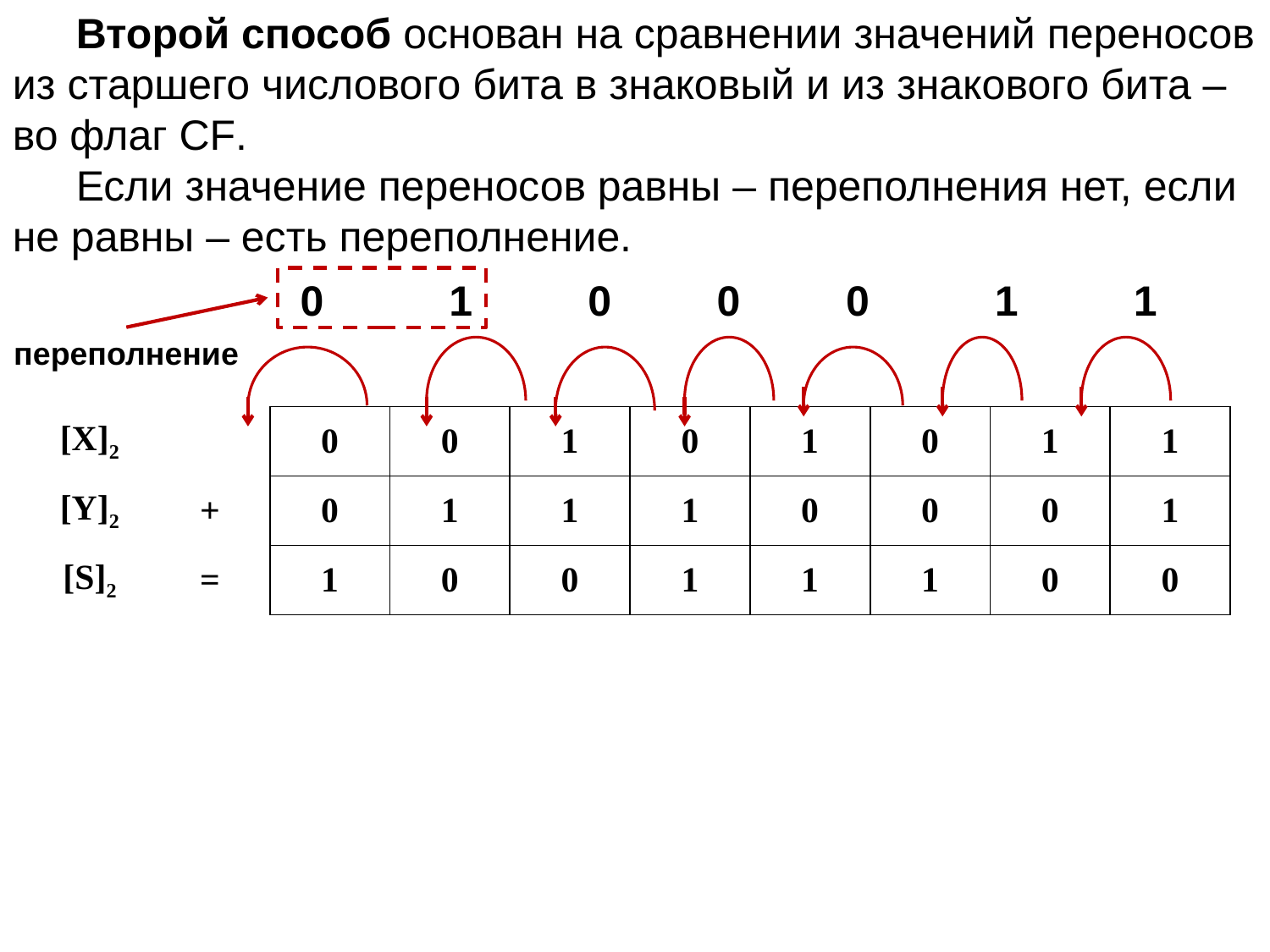

Второй способ основан на сравнении значений переносов из старшего числового бита в знаковый и из знакового бита – во флаг CF.
Если значение переносов равны – переполнения нет, если не равны – есть переполнение.

0
1
0
0
0
1
1
переполнение

| [X]2 |  | 0 | 0 | 1 | 0 | 1 | 0 | 1 | 1 |
| --- | --- | --- | --- | --- | --- | --- | --- | --- | --- |
| [Y]2 | + | 0 | 1 | 1 | 1 | 0 | 0 | 0 | 1 |
| [S]2 | = | 1 | 0 | 0 | 1 | 1 | 1 | 0 | 0 |